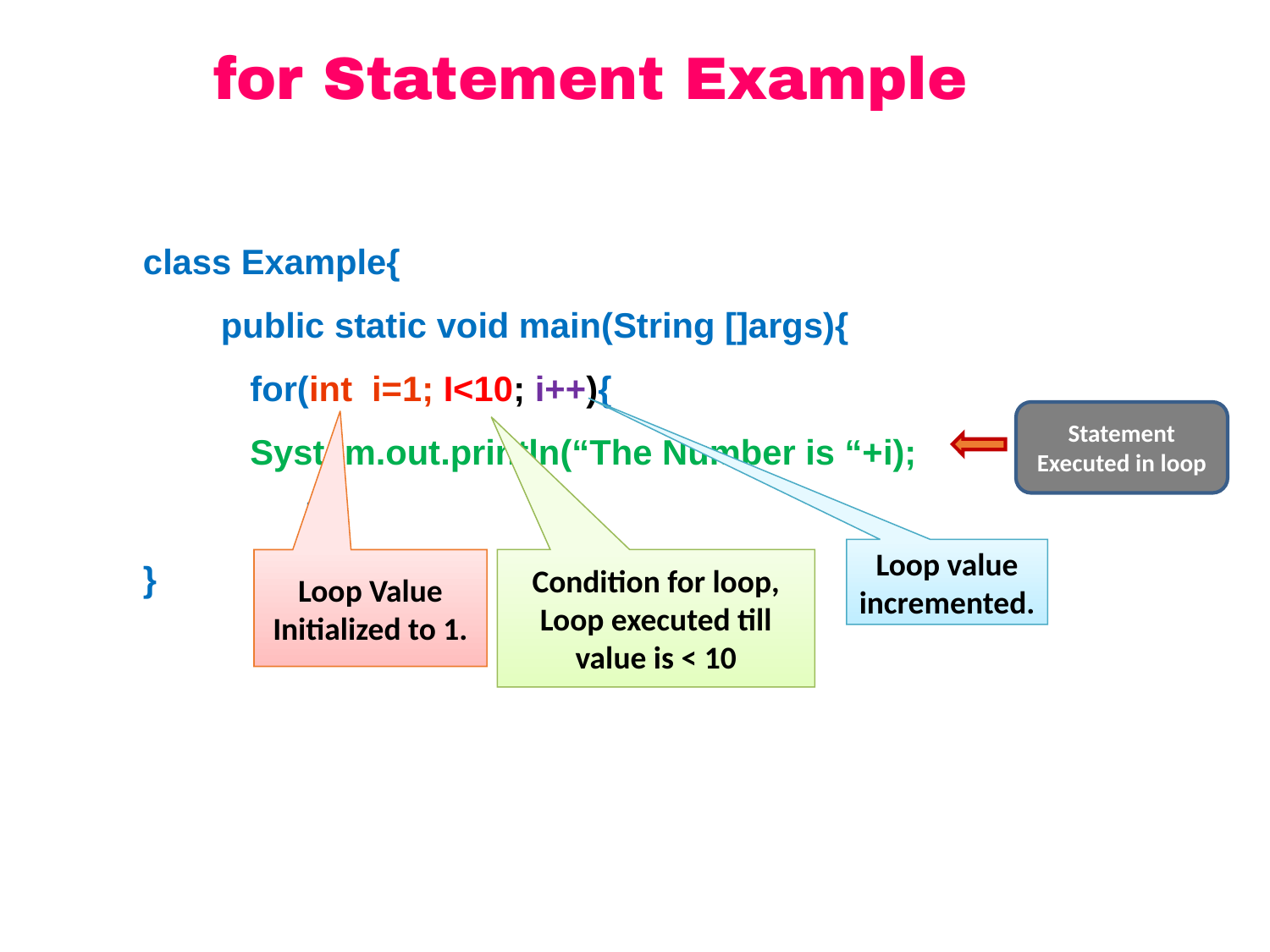

# for Statement Example
class Example{
        public static void main(String []args){
           for(int  i=1; I<10; i++){
           System.out.println(“The Number is “+i);
	     }
}

Statement Executed in loop

Loop value incremented.
Loop Value Initialized to 1.
Condition for loop, Loop executed till value is < 10